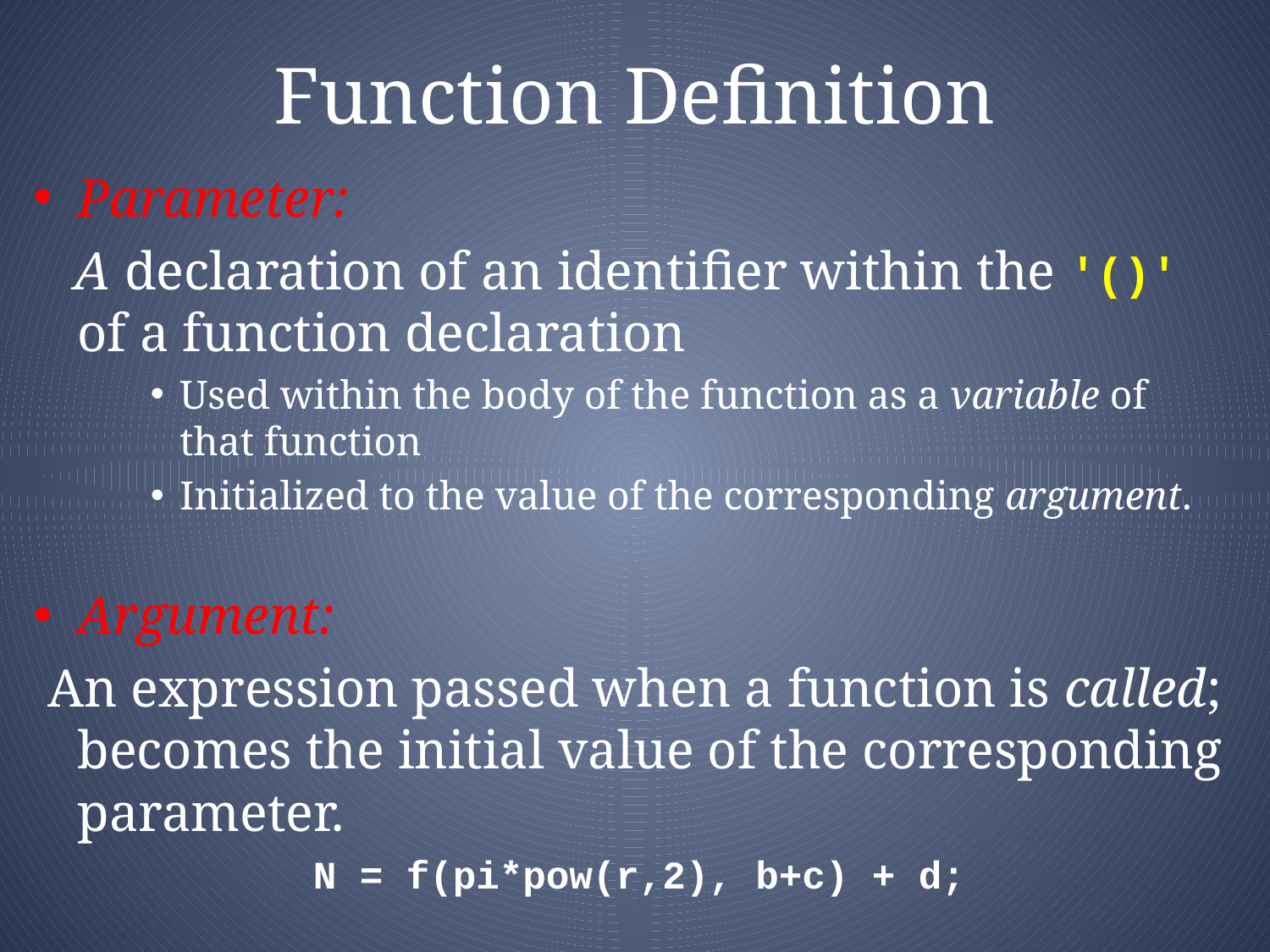

# Function Definition
Parameter:
   A declaration of an identifier within the '()' of a function declaration
Used within the body of the function as a variable of that function
Initialized to the value of the corresponding argument.

Argument:
 An expression passed when a function is called; becomes the initial value of the corresponding parameter.
            N = f(pi*pow(r,2), b+c) + d;